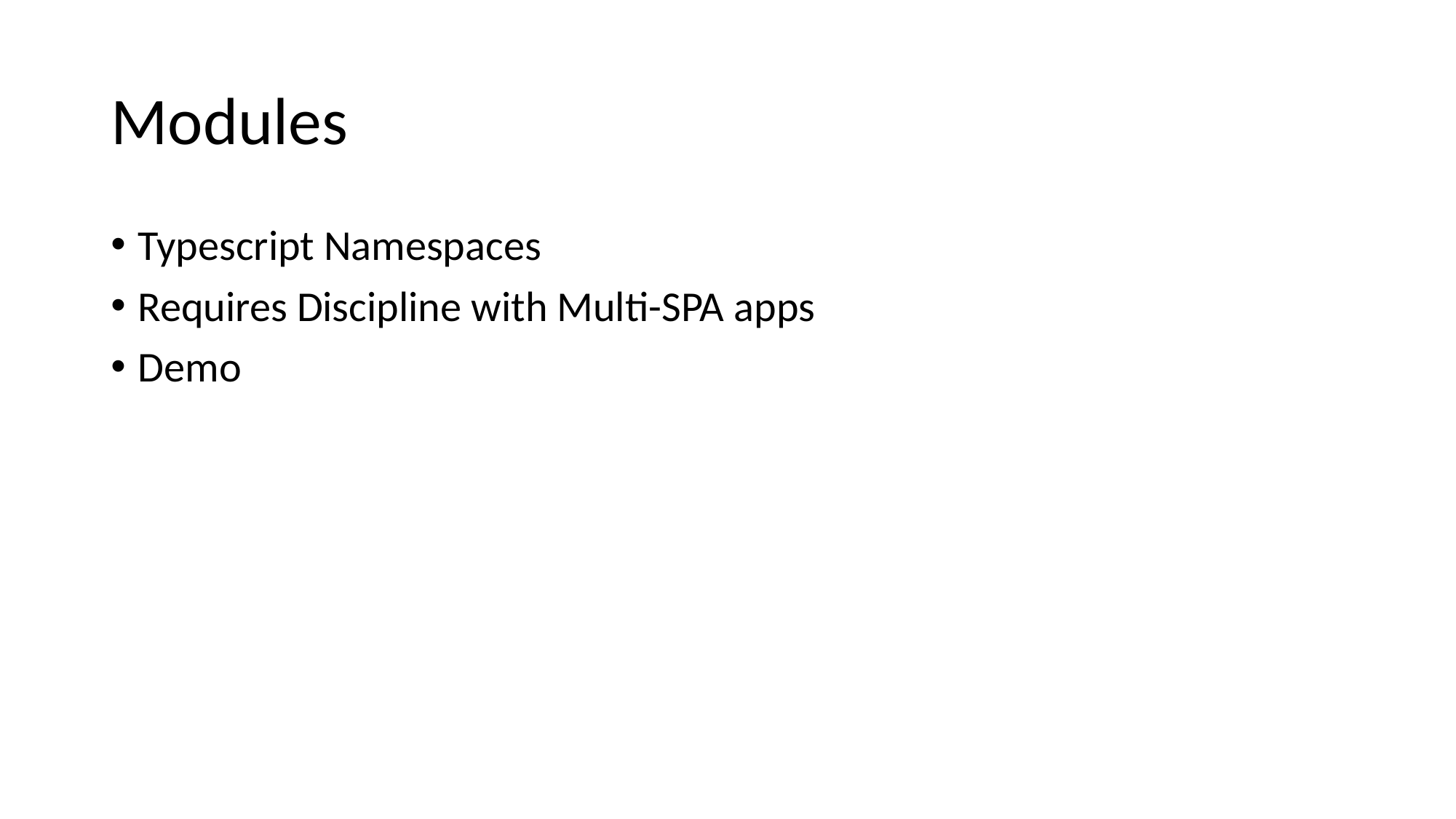

# Modules
Typescript Namespaces
Requires Discipline with Multi-SPA apps
Demo